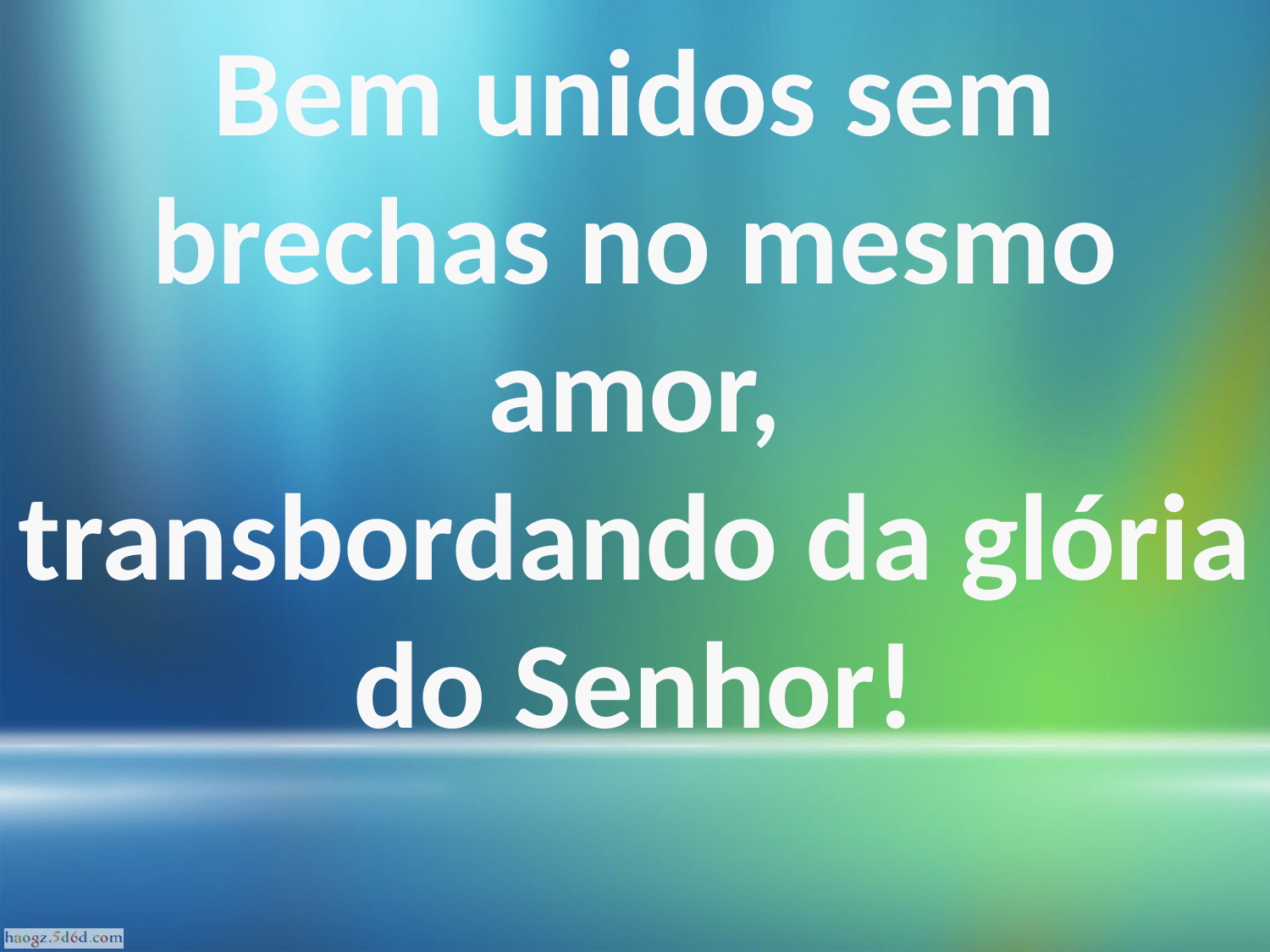

Bem unidos sem brechas no mesmo amor,
transbordando da glória do Senhor!